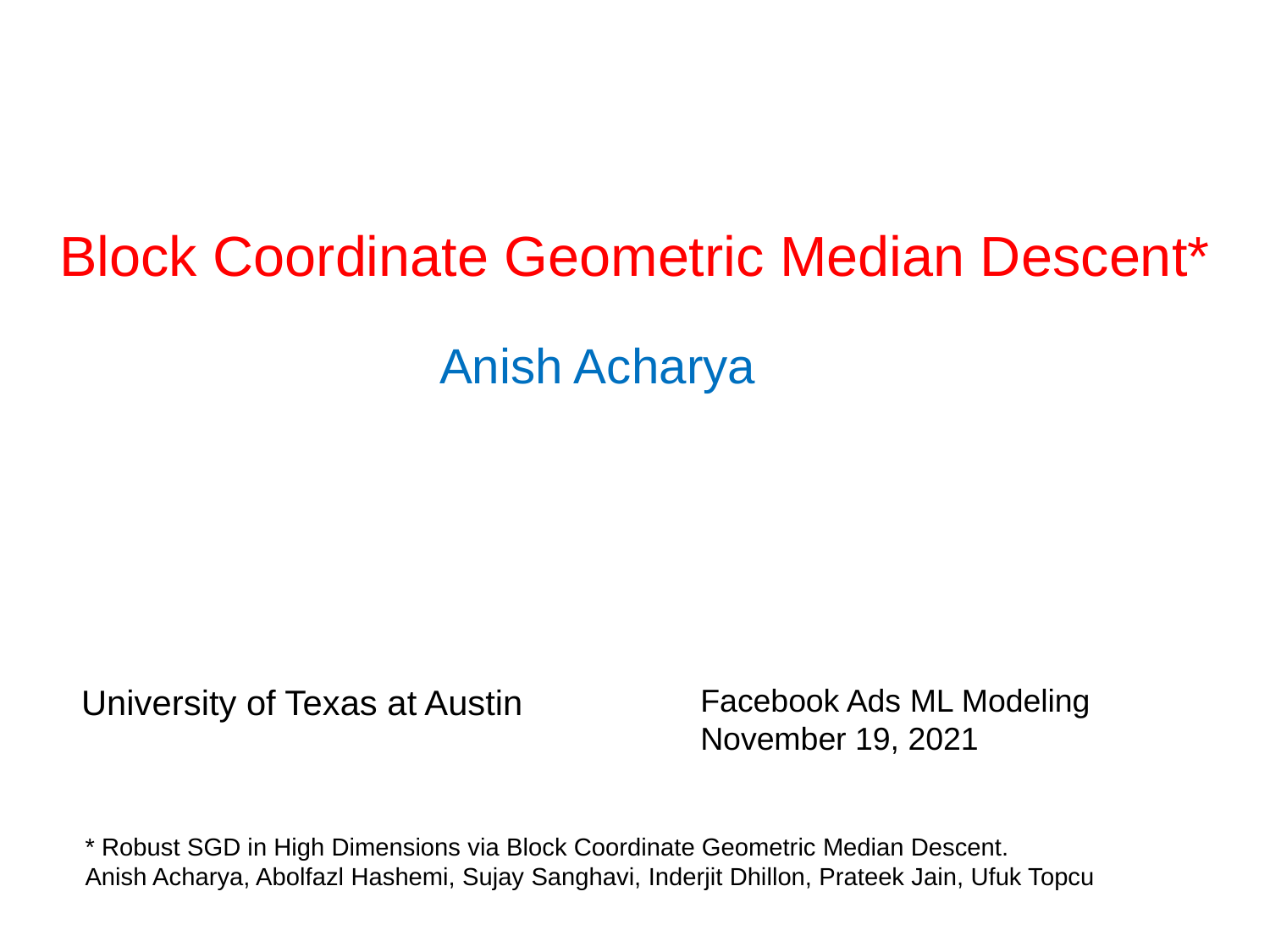

# Block Coordinate Geometric Median Descent*
Anish Acharya
University of Texas at Austin
Facebook Ads ML Modeling
November 19, 2021
* Robust SGD in High Dimensions via Block Coordinate Geometric Median Descent.
Anish Acharya, Abolfazl Hashemi, Sujay Sanghavi, Inderjit Dhillon, Prateek Jain, Ufuk Topcu